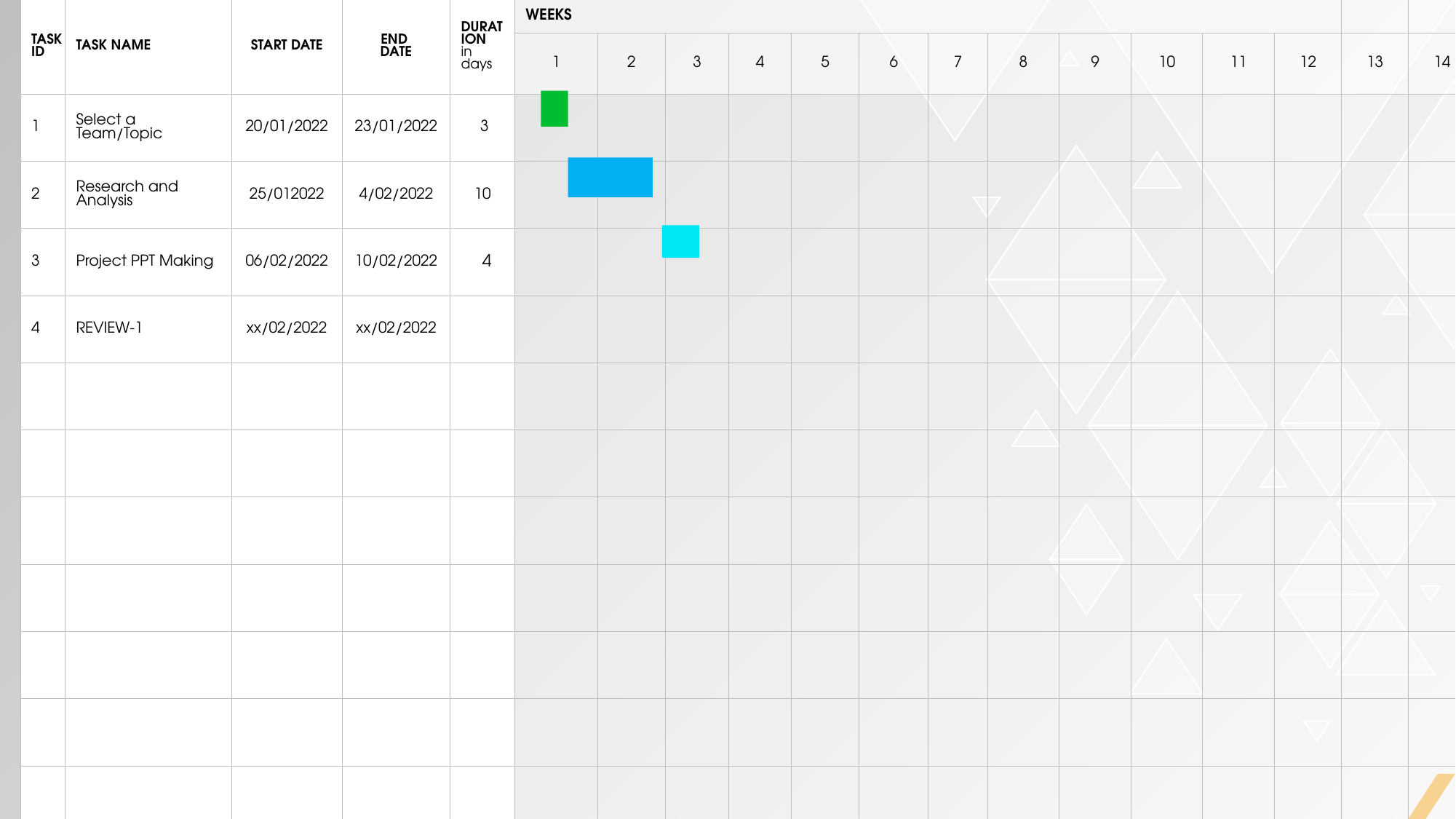

| TASK ID | TASK NAME | START DATE | END DATE | DURATION in days | WEEKS |  |  |  |  |  |  |  |  |  |  |  |  |  |  |
| --- | --- | --- | --- | --- | --- | --- | --- | --- | --- | --- | --- | --- | --- | --- | --- | --- | --- | --- | --- |
|  |  |  |  |  | 1 | 2 | 3 | 4 | 5 | 6 | 7 | 8 | 9 | 10 | 11 | 12 | 13 | 14 | 15 |
| 1 | Select a Team/Topic | 20/01/2022 | 23/01/2022 | 3 |  |  |  |  |  |  |  |  |  |  |  |  |  |  |  |
| 2 | Research and Analysis | 25/012022 | 4/02/2022 | 10 |  |  |  |  |  |  |  |  |  |  |  |  |  |  |  |
| 3 | Project PPT Making | 06/02/2022 | 10/02/2022 | 4 |  |  |  |  |  |  |  |  |  |  |  |  |  |  |  |
| 4 | REVIEW-1 | xx/02/2022 | xx/02/2022 |  |  |  |  |  |  |  |  |  |  |  |  |  |  |  |  |
|  |  |  |  |  |  |  |  |  |  |  |  |  |  |  |  |  |  |  |  |
|  |  |  |  |  |  |  |  |  |  |  |  |  |  |  |  |  |  |  |  |
|  |  |  |  |  |  |  |  |  |  |  |  |  |  |  |  |  |  |  |  |
|  |  |  |  |  |  |  |  |  |  |  |  |  |  |  |  |  |  |  |  |
|  |  |  |  |  |  |  |  |  |  |  |  |  |  |  |  |  |  |  |  |
|  |  |  |  |  |  |  |  |  |  |  |  |  |  |  |  |  |  |  |  |
|  |  |  |  |  |  |  |  |  |  |  |  |  |  |  |  |  |  |  |  |